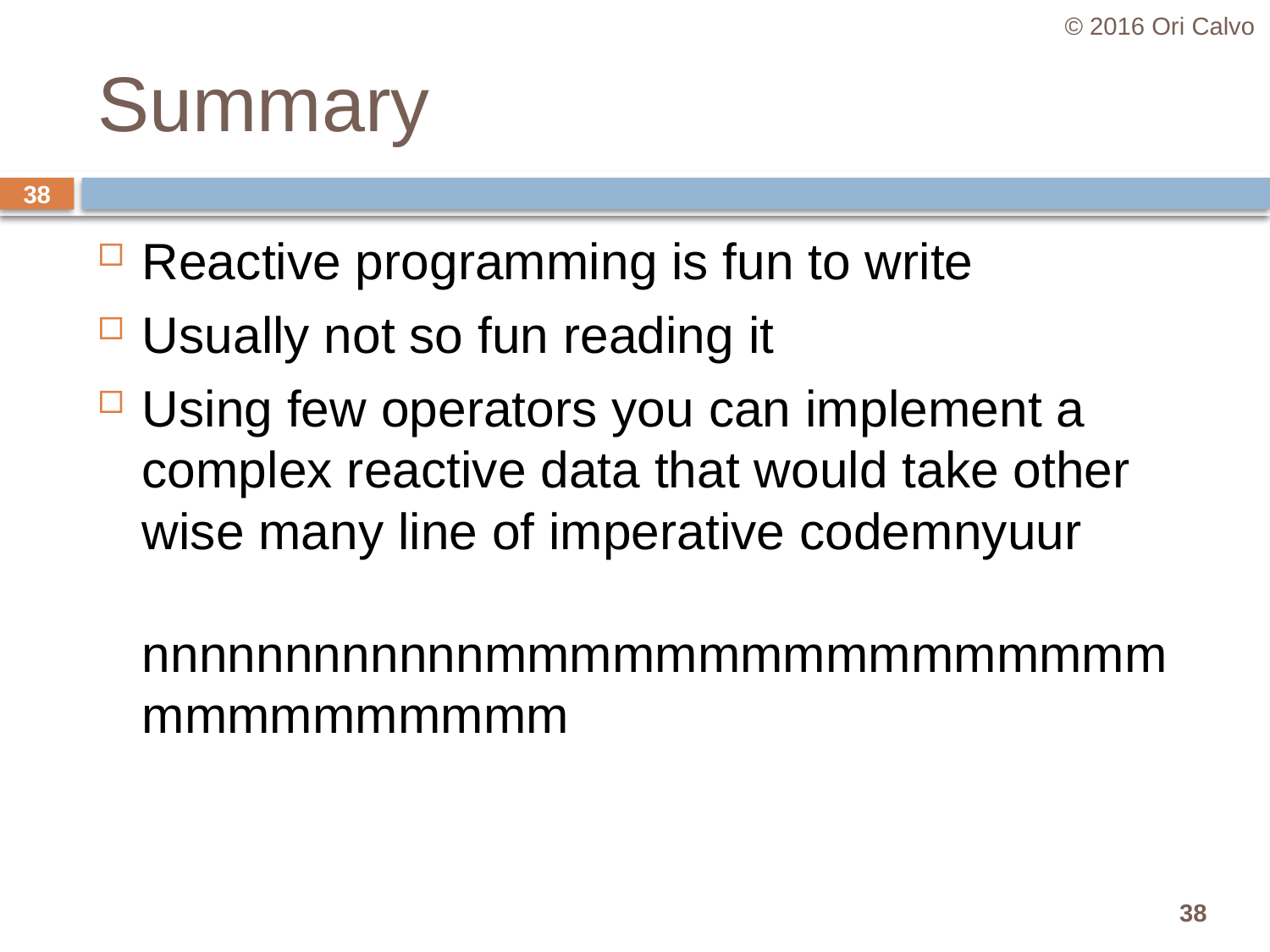

© 2016 Ori Calvo
# Summary
38
Reactive programming is fun to write
Usually not so fun reading it
Using few operators you can implement a complex reactive data that would take other wise many line of imperative codemnyuur                                      nnnnnnnnnnnnmmmmmmmmmmmmmmmmmmmmmmmmmm